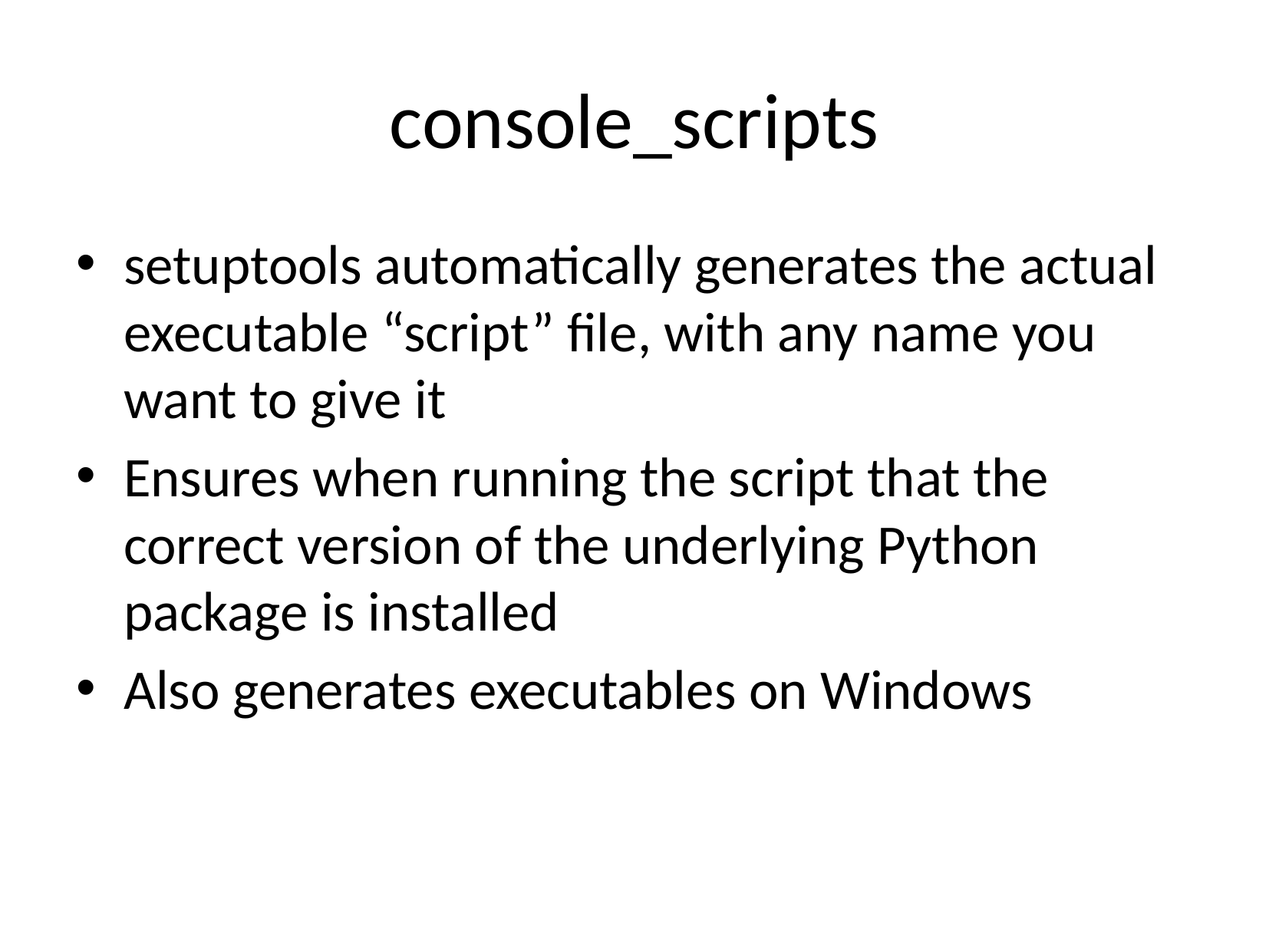

# console_scripts
setuptools automatically generates the actual executable “script” file, with any name you want to give it
Ensures when running the script that the correct version of the underlying Python package is installed
Also generates executables on Windows